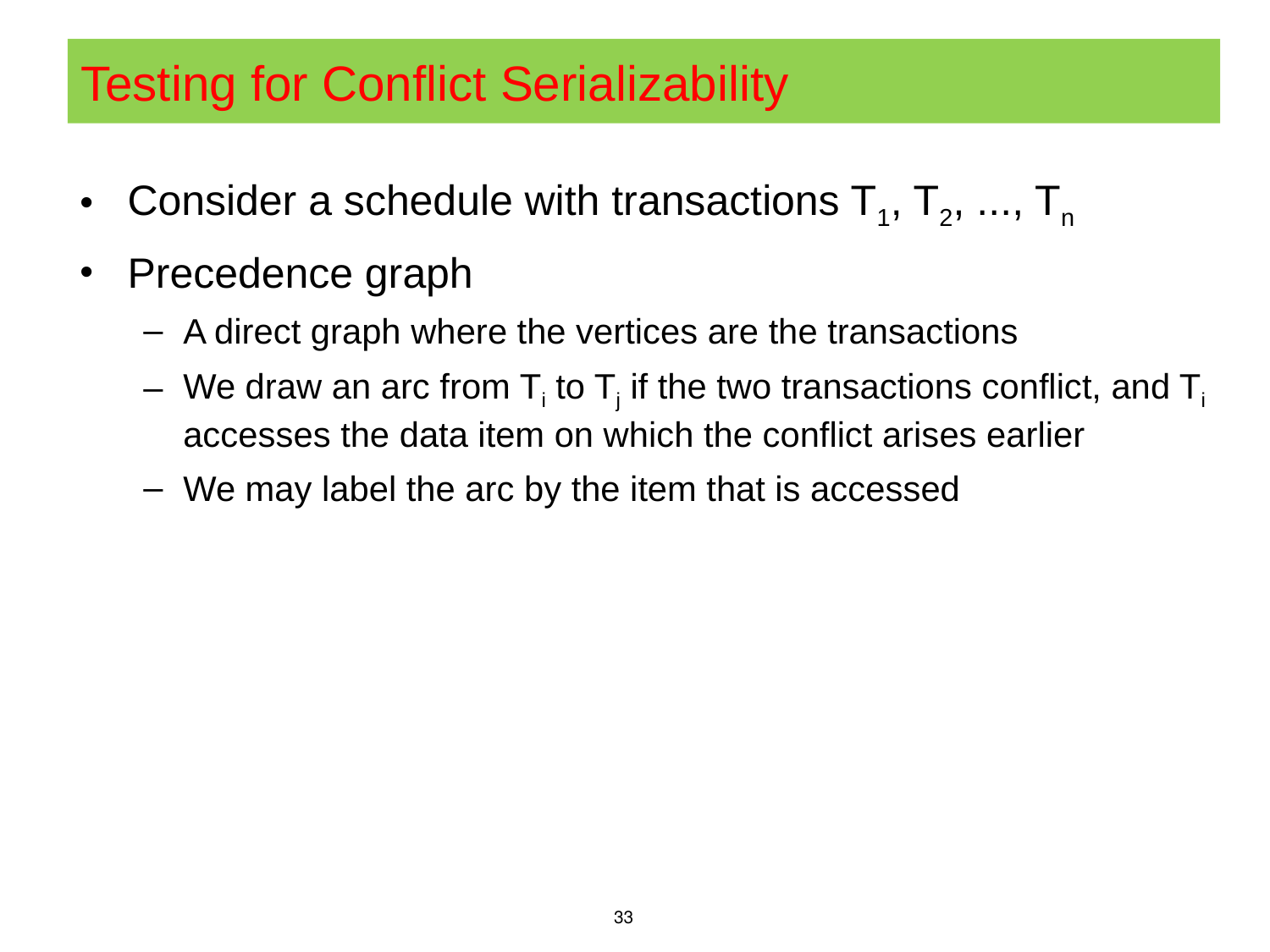

# Testing for Conflict Serializability
Consider a schedule with transactions T1, T2, ..., Tn
Precedence graph
A direct graph where the vertices are the transactions
We draw an arc from Ti to Tj if the two transactions conflict, and Ti accesses the data item on which the conflict arises earlier
We may label the arc by the item that is accessed